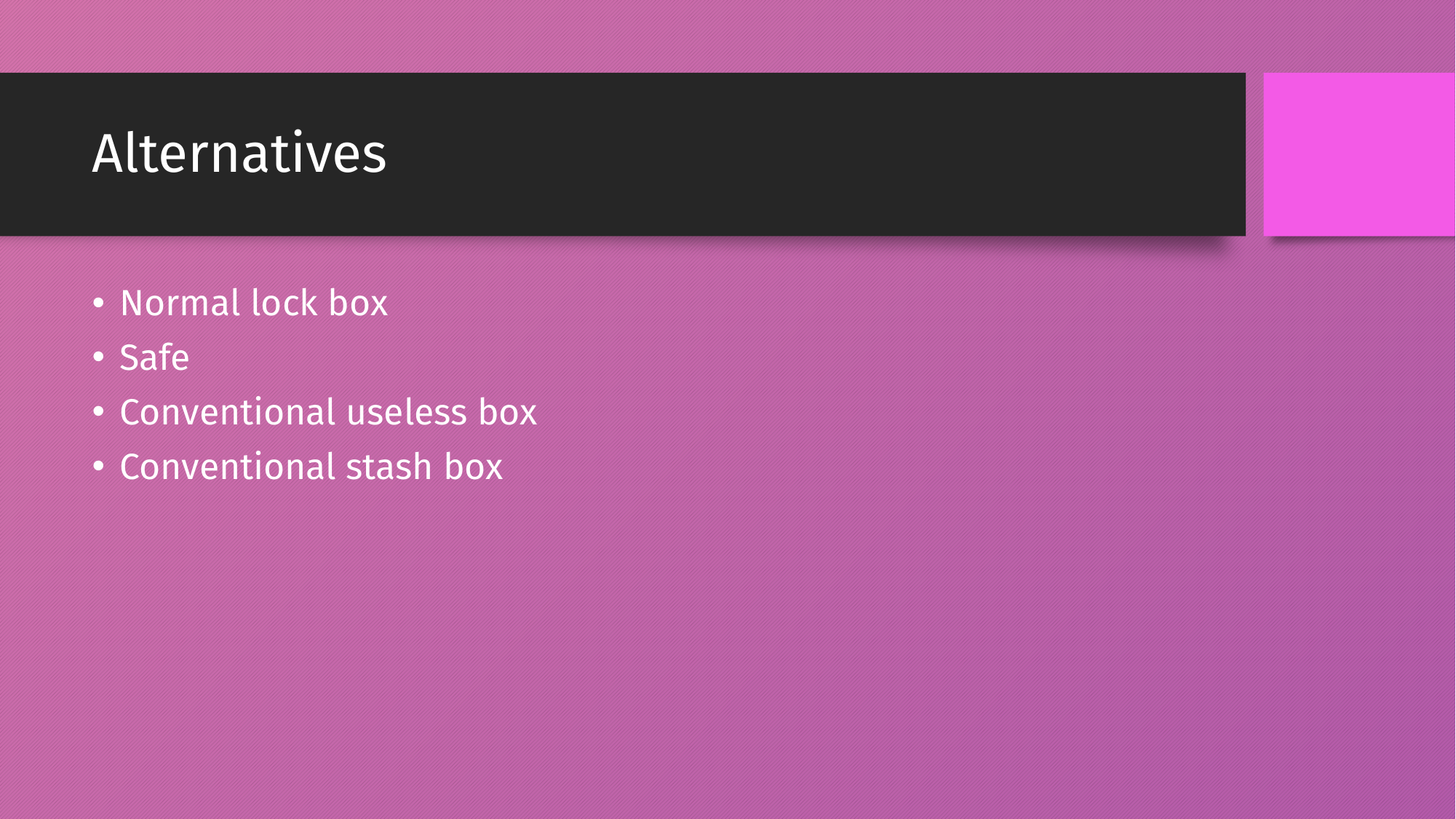

# Alternatives
Normal lock box
Safe
Conventional useless box
Conventional stash box